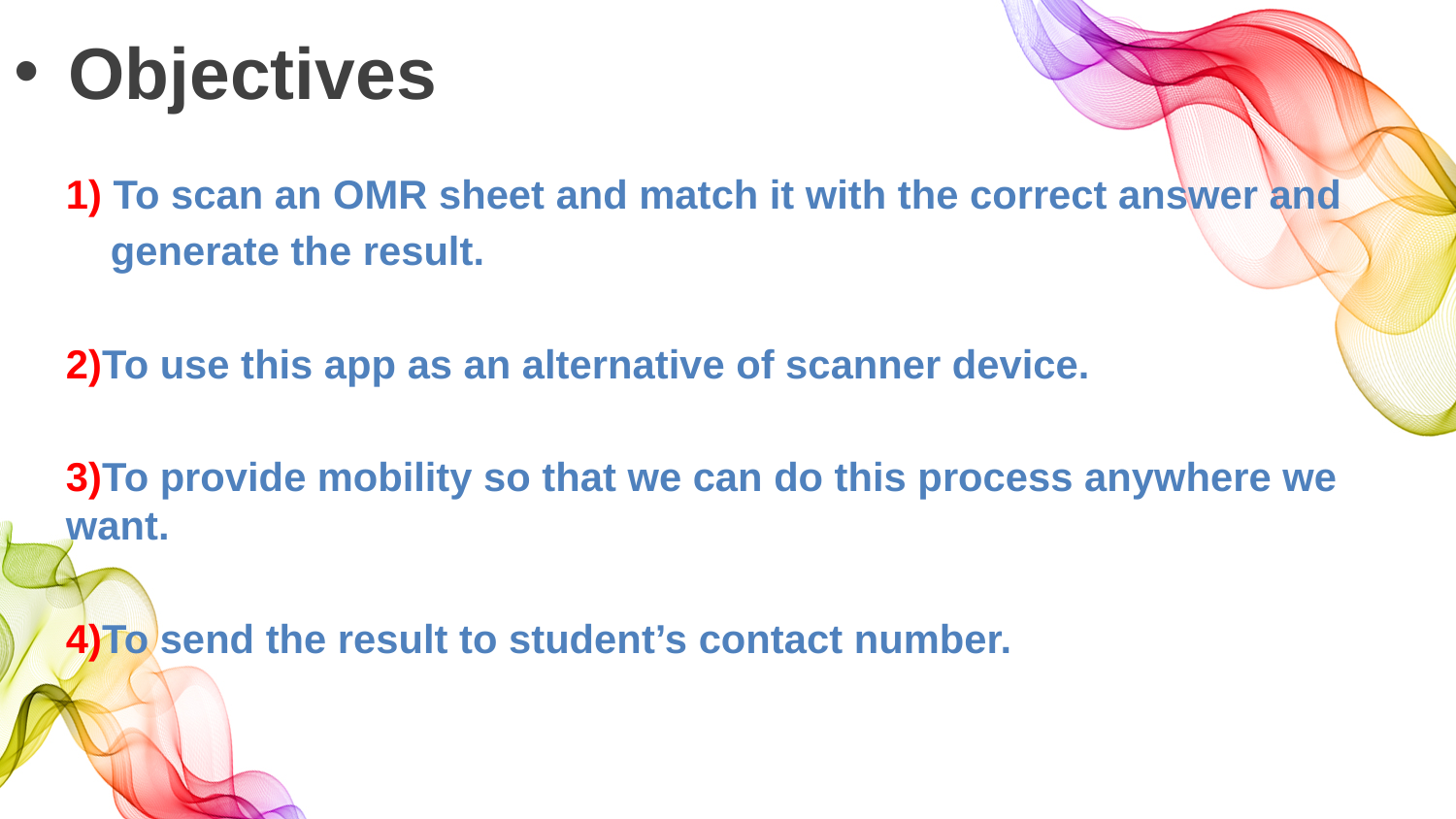

# Objectives
1) To scan an OMR sheet and match it with the correct answer and
    generate the result.

2)To use this app as an alternative of scanner device.

3)To provide mobility so that we can do this process anywhere we want.

4)To send the result to student’s contact number.